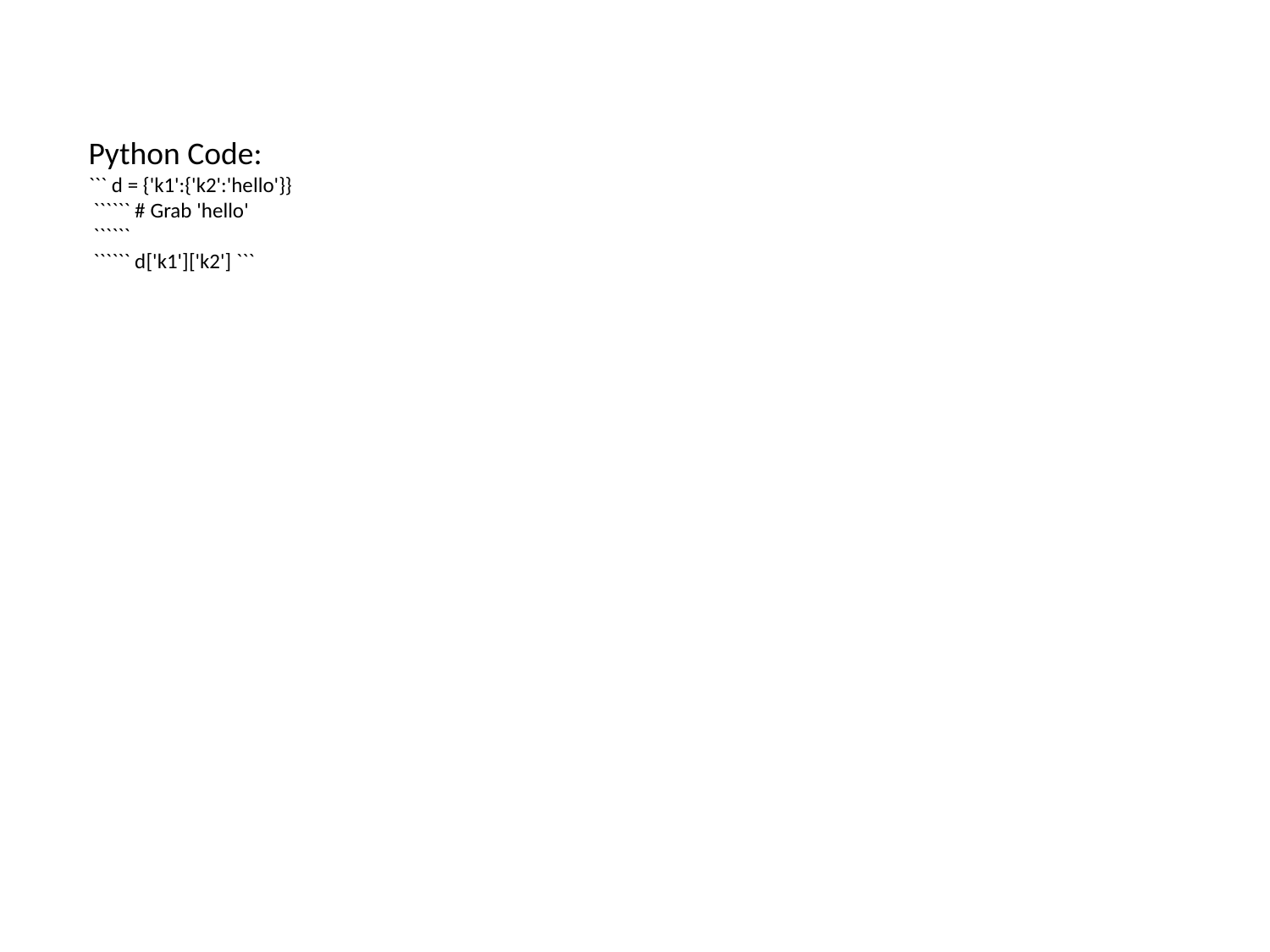

Python Code:
``` d = {'k1':{'k2':'hello'}}
 `````` # Grab 'hello'
 ``````
 `````` d['k1']['k2'] ```